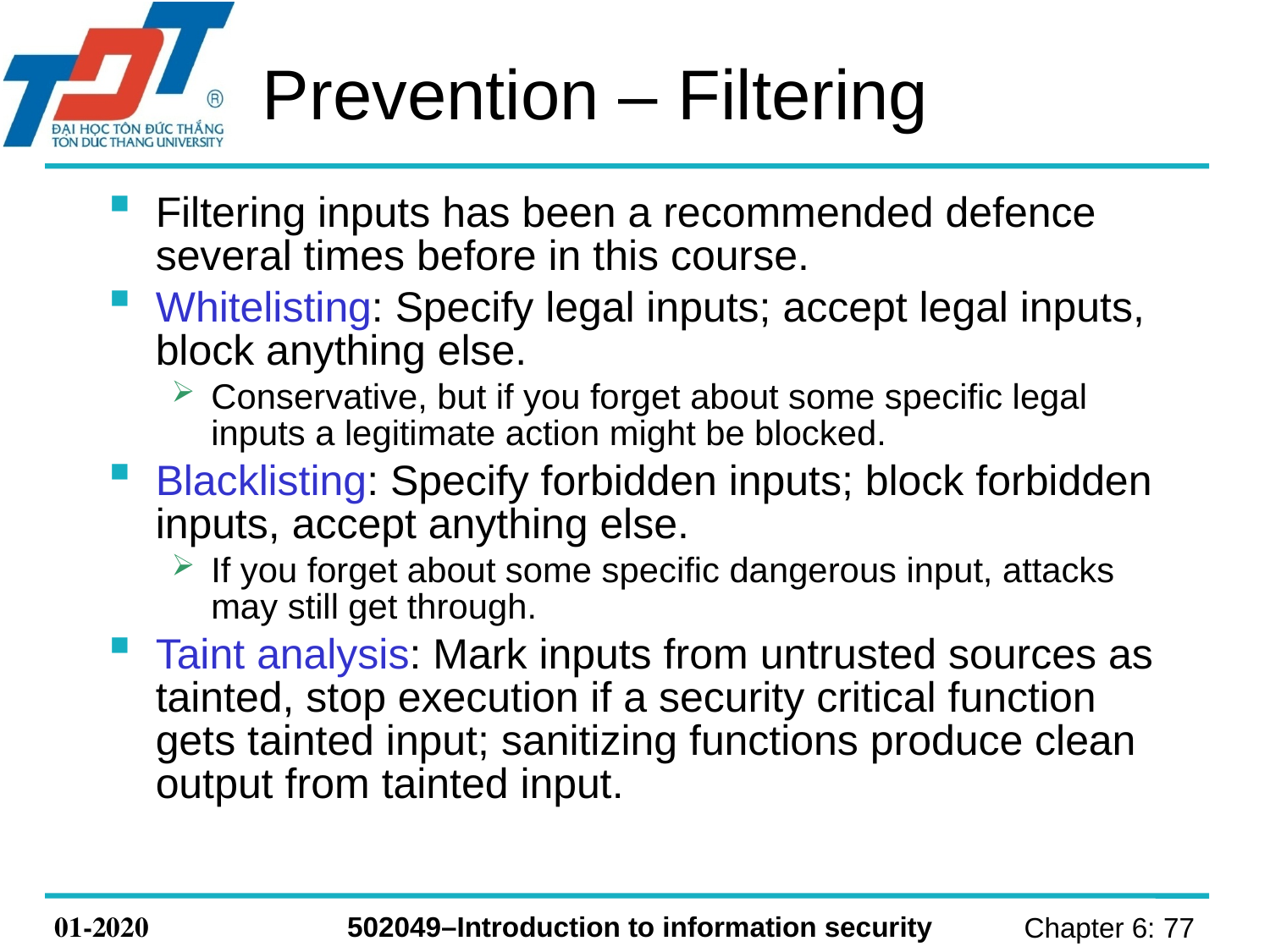

# Prevention – Filtering
Filtering inputs has been a recommended defence several times before in this course.
Whitelisting: Specify legal inputs; accept legal inputs, block anything else.
Conservative, but if you forget about some specific legal inputs a legitimate action might be blocked.
Blacklisting: Specify forbidden inputs; block forbidden inputs, accept anything else.
If you forget about some specific dangerous input, attacks may still get through.
Taint analysis: Mark inputs from untrusted sources as tainted, stop execution if a security critical function gets tainted input; sanitizing functions produce clean output from tainted input.